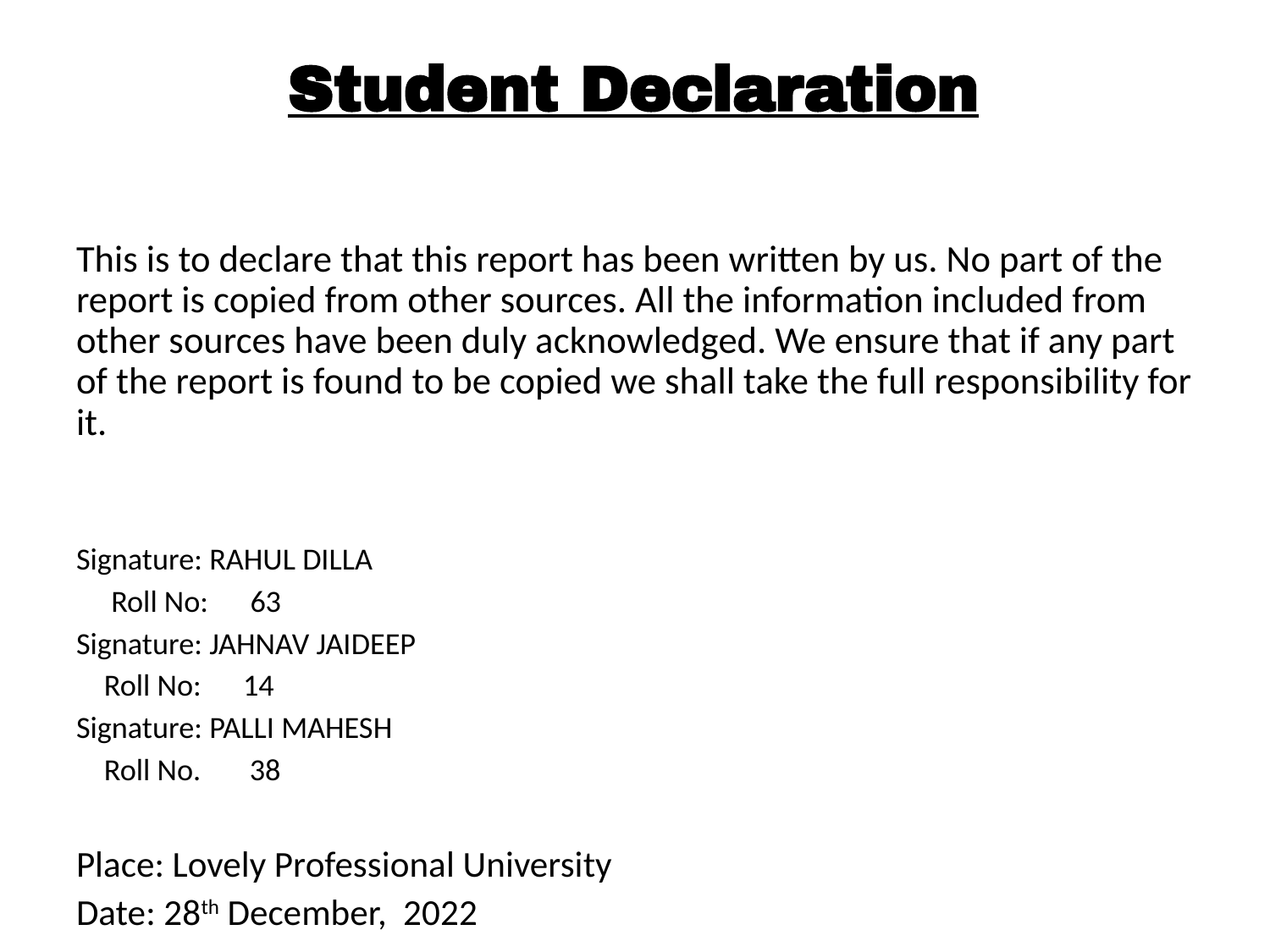

# Student Declaration
This is to declare that this report has been written by us. No part of the report is copied from other sources. All the information included from other sources have been duly acknowledged. We ensure that if any part of the report is found to be copied we shall take the full responsibility for it.

Signature: RAHUL DILLA
     Roll No:      63
Signature: JAHNAV JAIDEEP
    Roll No:      14
Signature: PALLI MAHESH
    Roll No.       38

Place: Lovely Professional University
Date: 28th December,  2022